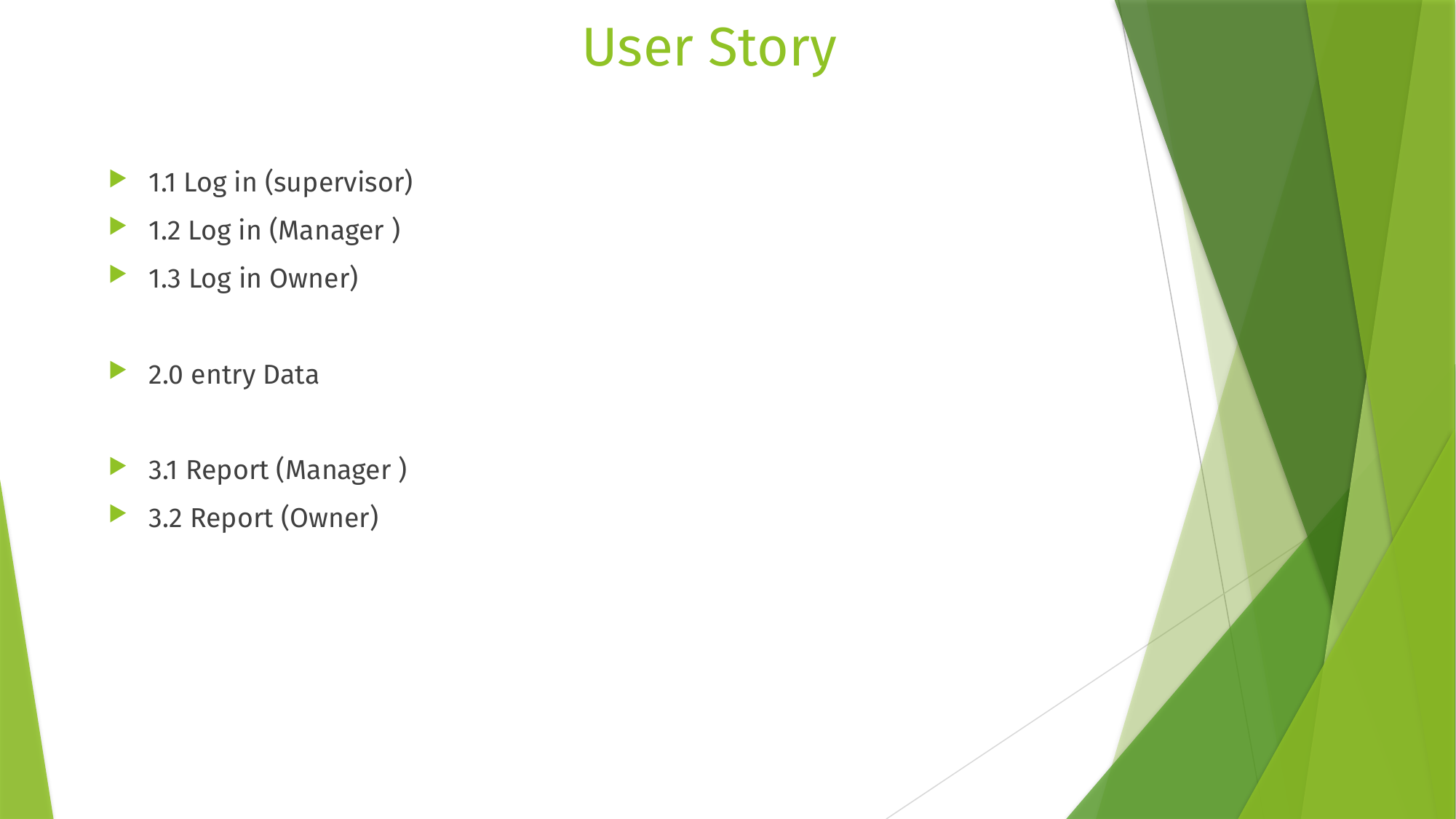

# User Story
1.1 Log in (supervisor)
1.2 Log in (Manager )
1.3 Log in Owner)

2.0 entry Data

3.1 Report (Manager )
3.2 Report (Owner)